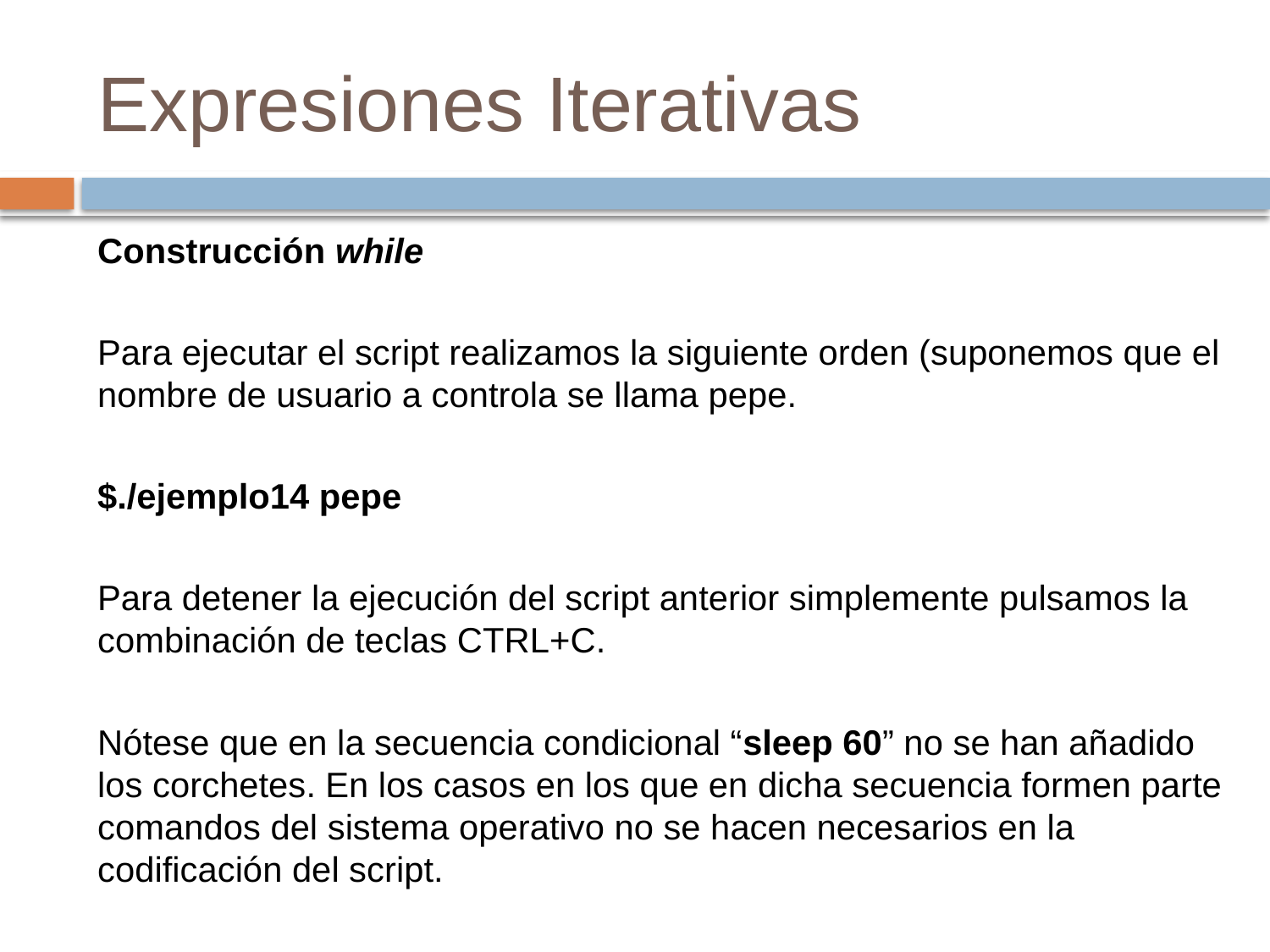

# Expresiones Iterativas
Construcción while

Para ejecutar el script realizamos la siguiente orden (suponemos que el nombre de usuario a controla se llama pepe.

$./ejemplo14 pepe

Para detener la ejecución del script anterior simplemente pulsamos la combinación de teclas CTRL+C.

Nótese que en la secuencia condicional “sleep 60” no se han añadido los corchetes. En los casos en los que en dicha secuencia formen parte comandos del sistema operativo no se hacen necesarios en la codificación del script.